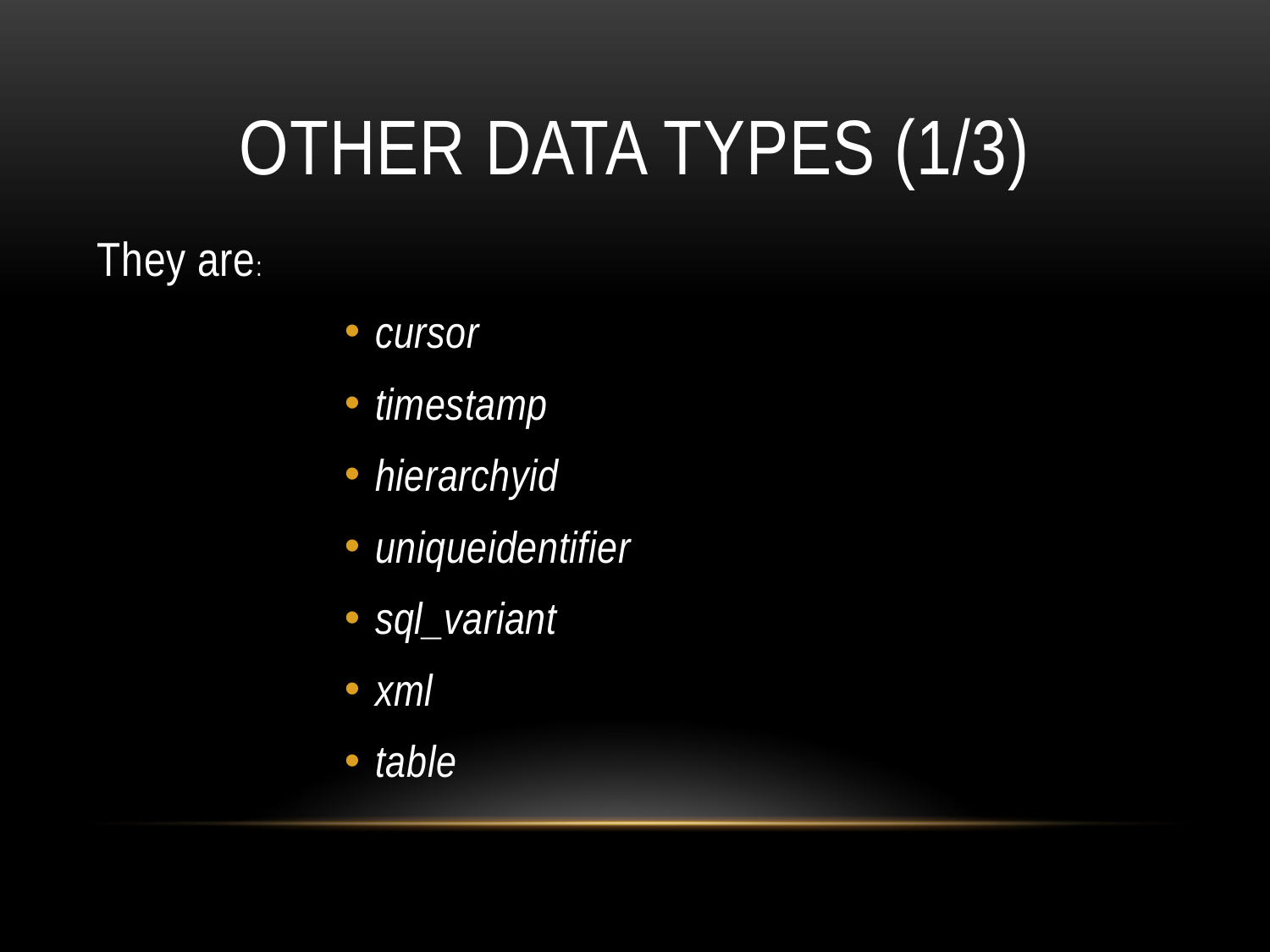

# OTHER DATA TYPES (1/3)
They are:
cursor
timestamp
hierarchyid
uniqueidentifier
sql_variant
xml
table